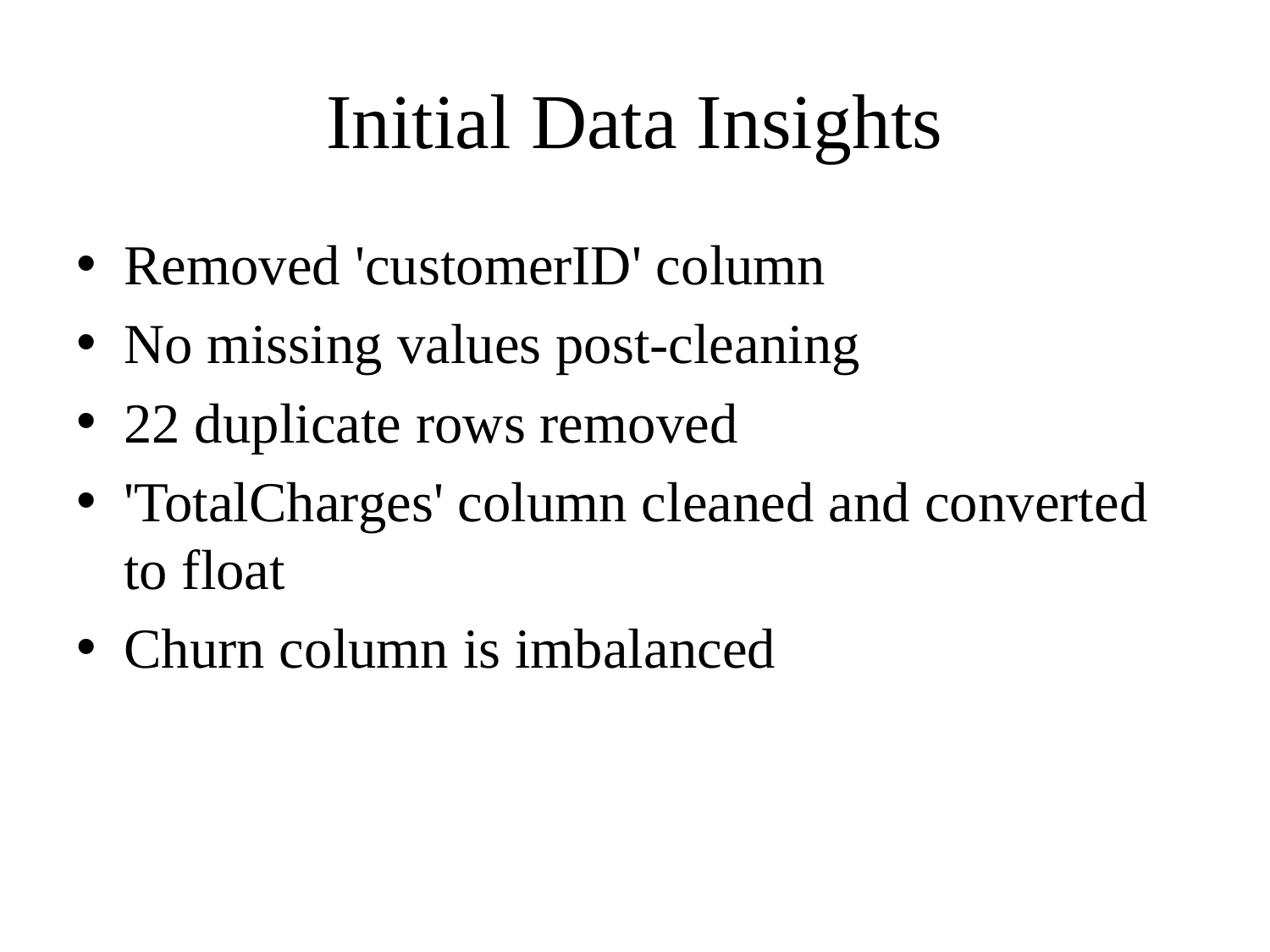

# Initial Data Insights
Removed 'customerID' column
No missing values post-cleaning
22 duplicate rows removed
'TotalCharges' column cleaned and converted to float
Churn column is imbalanced